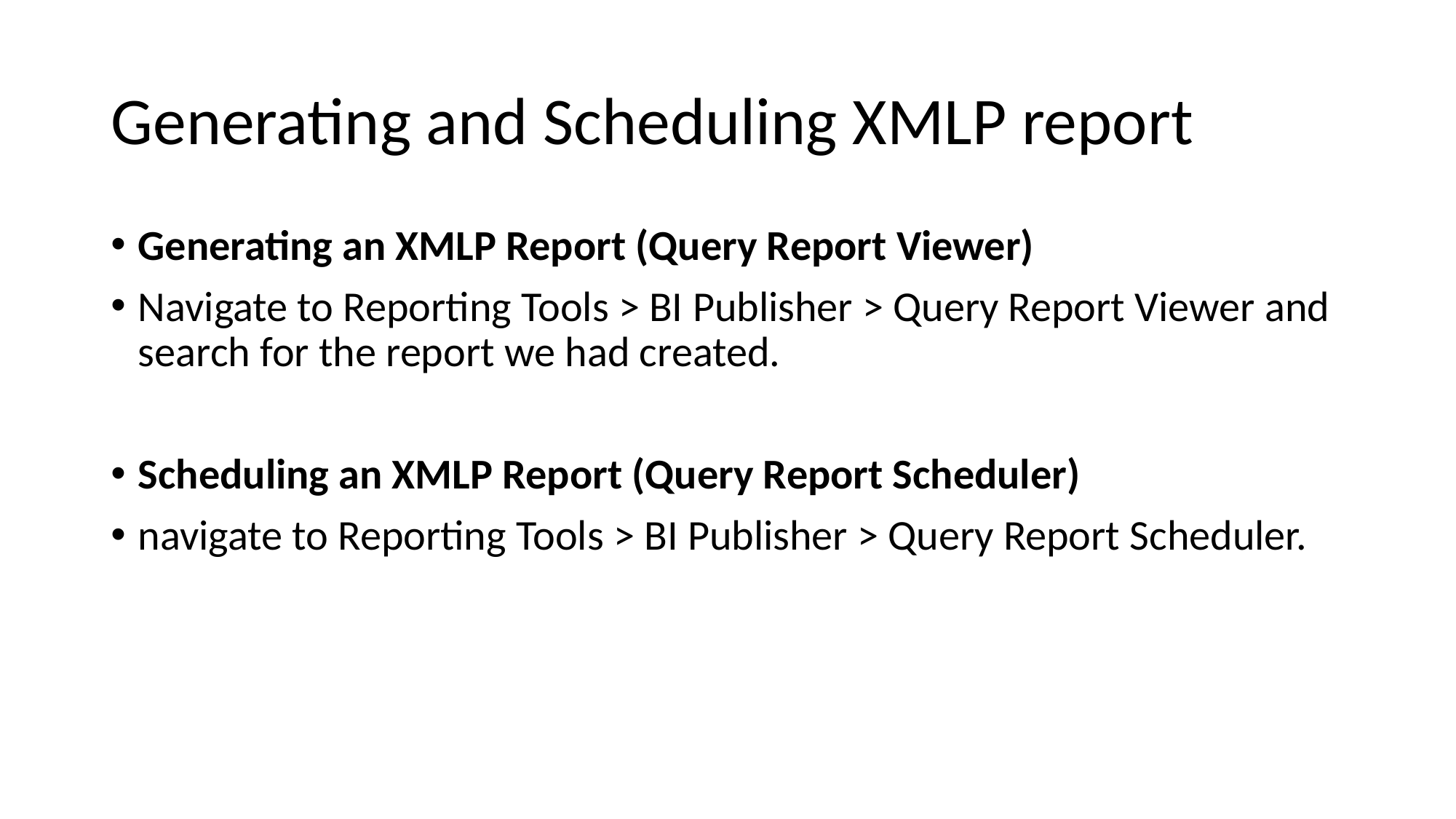

# Generating and Scheduling XMLP report
Generating an XMLP Report (Query Report Viewer)
Navigate to Reporting Tools > BI Publisher > Query Report Viewer and search for the report we had created.

Scheduling an XMLP Report (Query Report Scheduler)
navigate to Reporting Tools > BI Publisher > Query Report Scheduler.